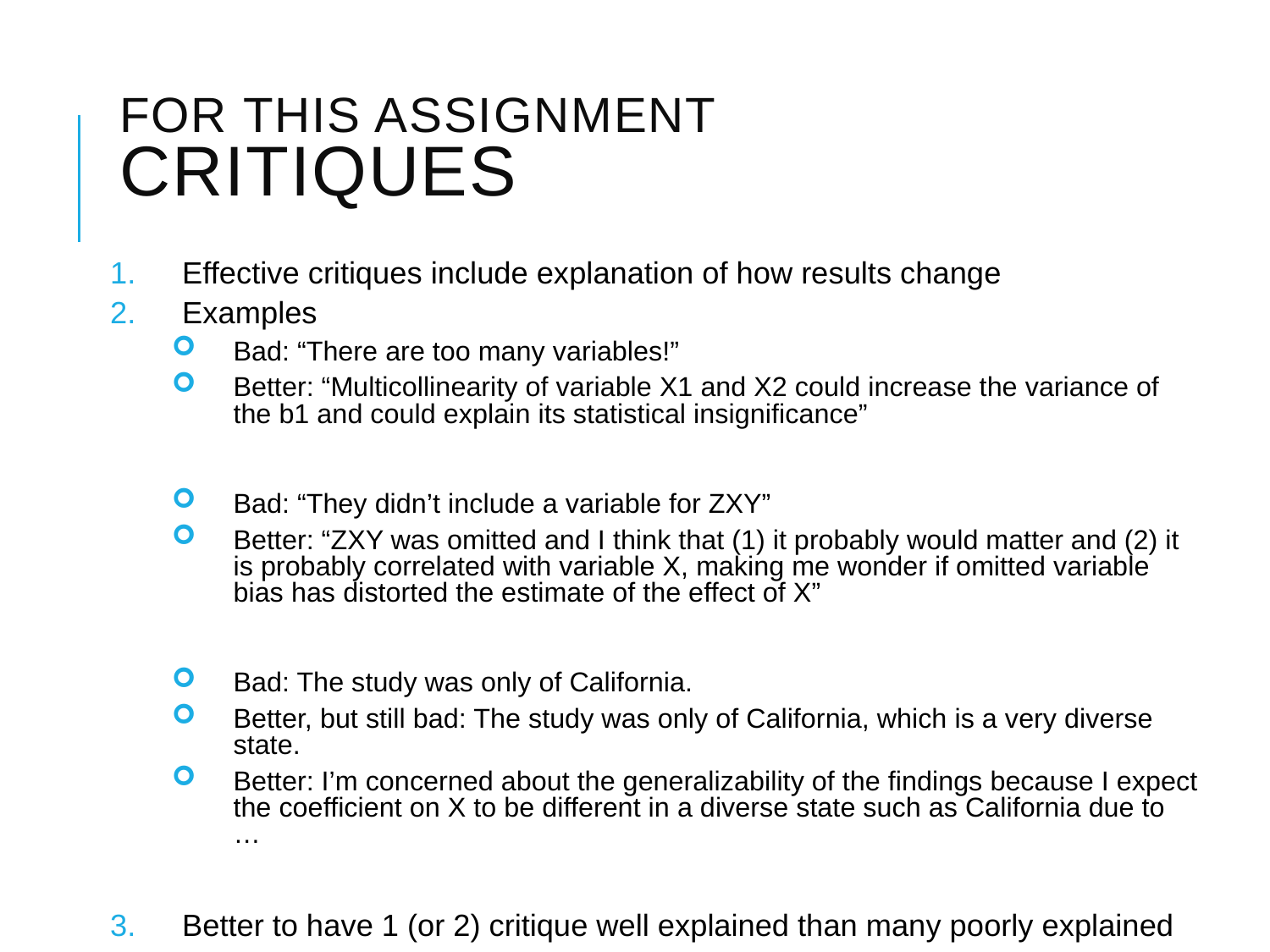

# For this assignment Critiques
Effective critiques include explanation of how results change
Examples
Bad: “There are too many variables!”
Better: “Multicollinearity of variable X1 and X2 could increase the variance of the b1 and could explain its statistical insignificance”

Bad: “They didn’t include a variable for ZXY”
Better: “ZXY was omitted and I think that (1) it probably would matter and (2) it is probably correlated with variable X, making me wonder if omitted variable bias has distorted the estimate of the effect of X”

Bad: The study was only of California.
Better, but still bad: The study was only of California, which is a very diverse state.
Better: I’m concerned about the generalizability of the findings because I expect the coefficient on X to be different in a diverse state such as California due to …

Better to have 1 (or 2) critique well explained than many poorly explained